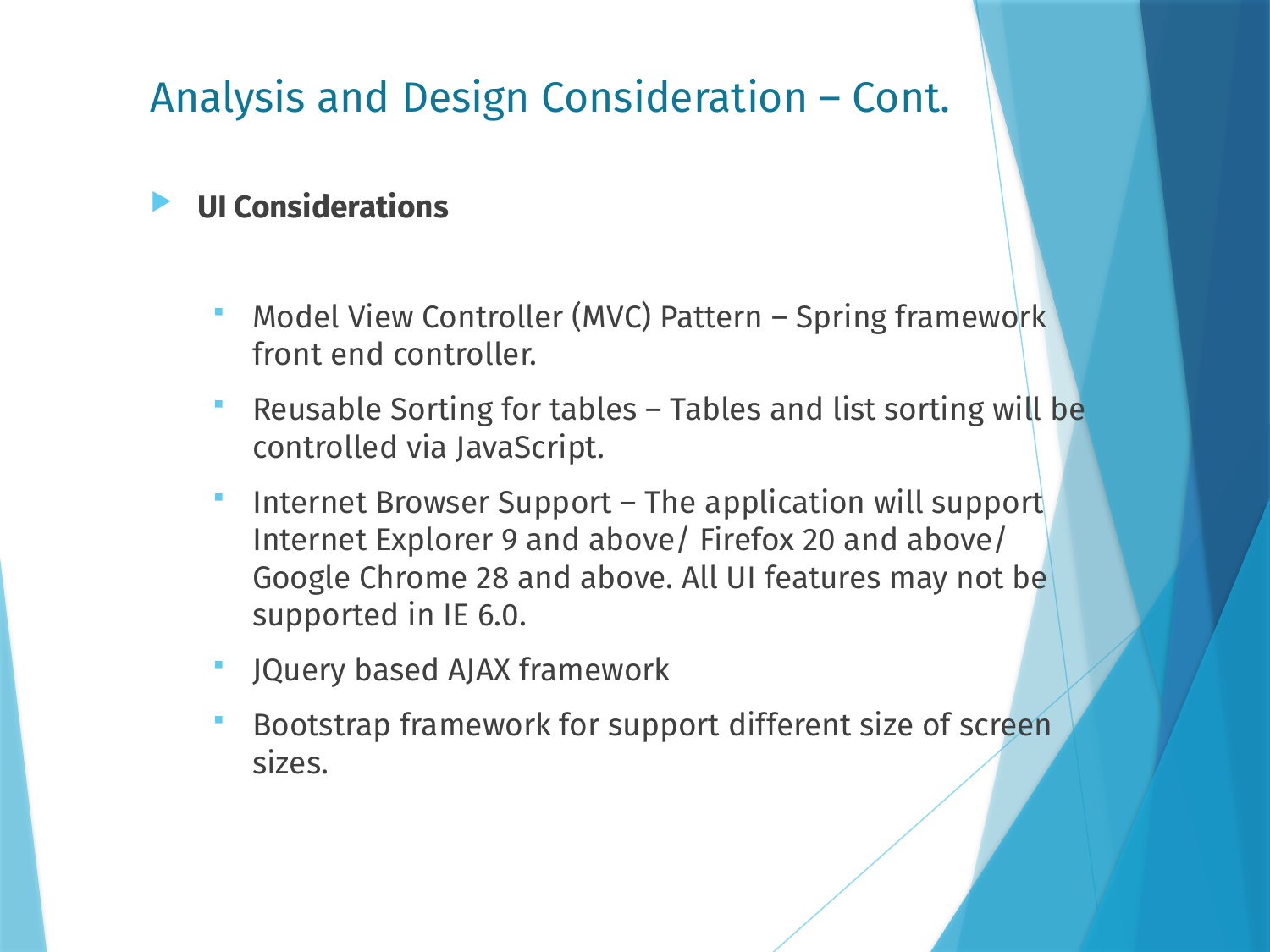

# Analysis and Design Consideration – Cont.
UI Considerations

Model View Controller (MVC) Pattern – Spring framework front end controller.
Reusable Sorting for tables – Tables and list sorting will be controlled via JavaScript.
Internet Browser Support – The application will support Internet Explorer 9 and above/ Firefox 20 and above/ Google Chrome 28 and above. All UI features may not be supported in IE 6.0.
JQuery based AJAX framework
Bootstrap framework for support different size of screen sizes.